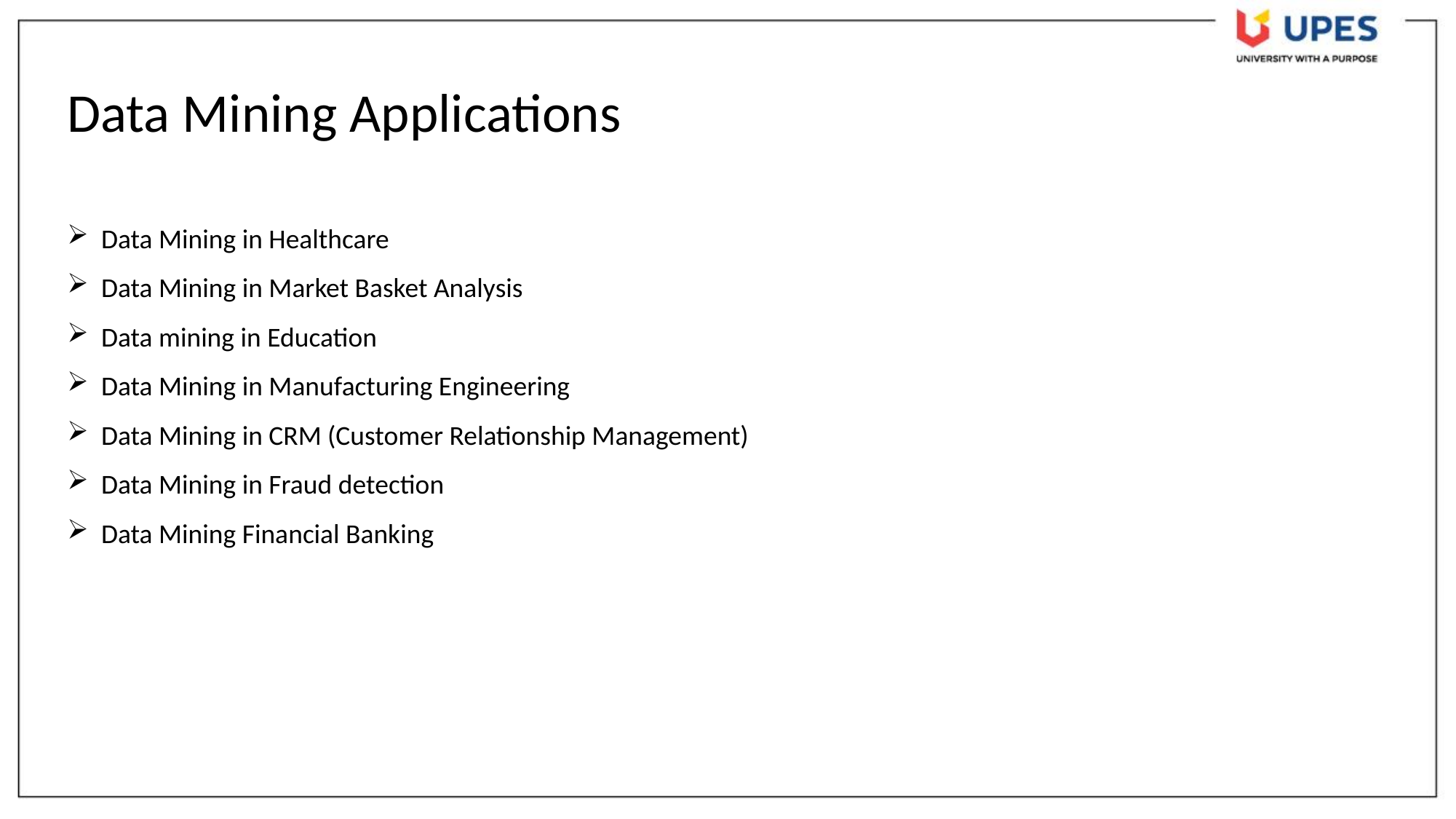

Data Mining Applications
Data Mining in Healthcare
Data Mining in Market Basket Analysis
Data mining in Education
Data Mining in Manufacturing Engineering
Data Mining in CRM (Customer Relationship Management)
Data Mining in Fraud detection
Data Mining Financial Banking